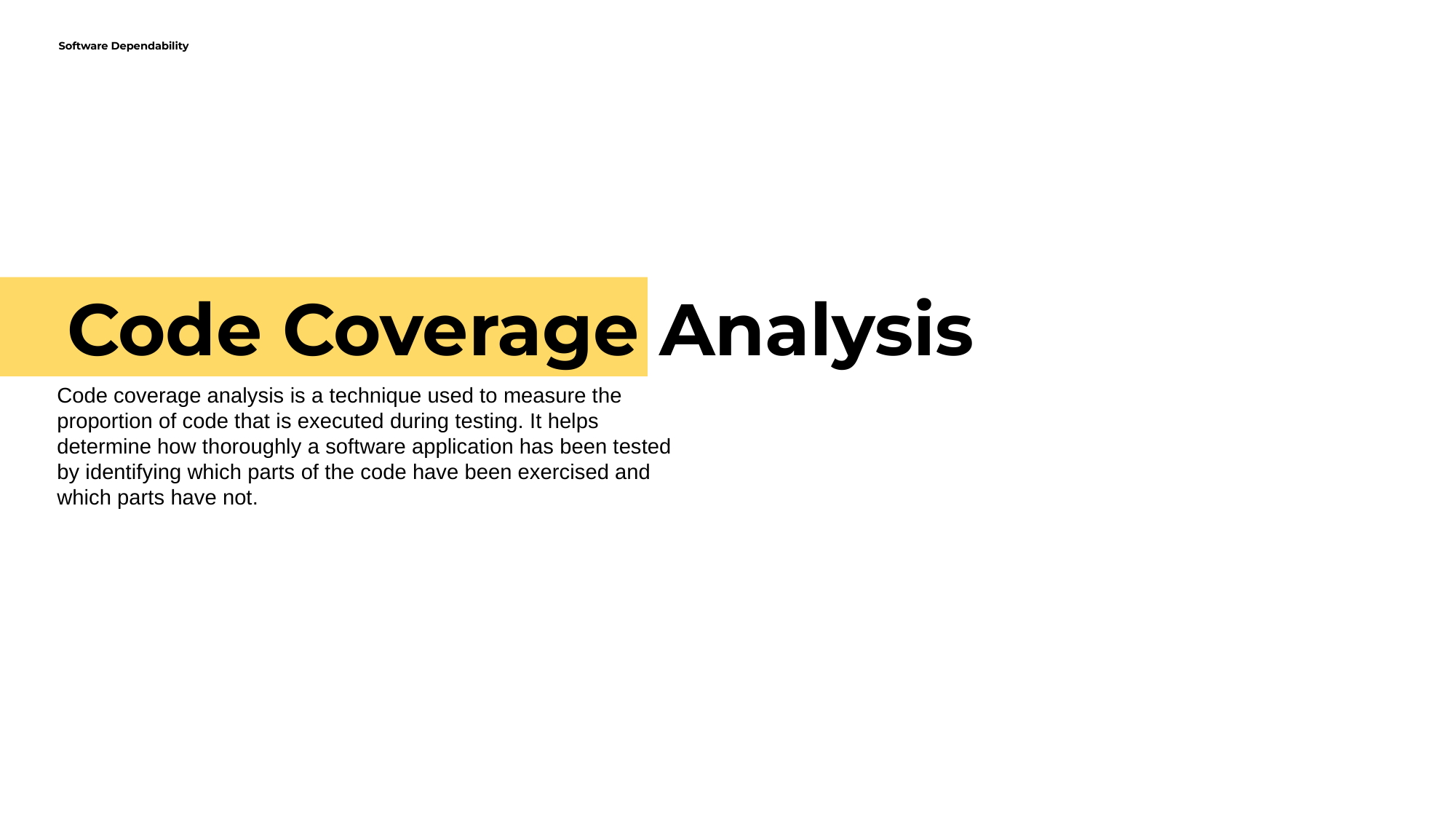

Software Dependability

Code Coverage Analysis
Code coverage analysis is a technique used to measure the proportion of code that is executed during testing. It helps determine how thoroughly a software application has been tested by identifying which parts of the code have been exercised and which parts have not.